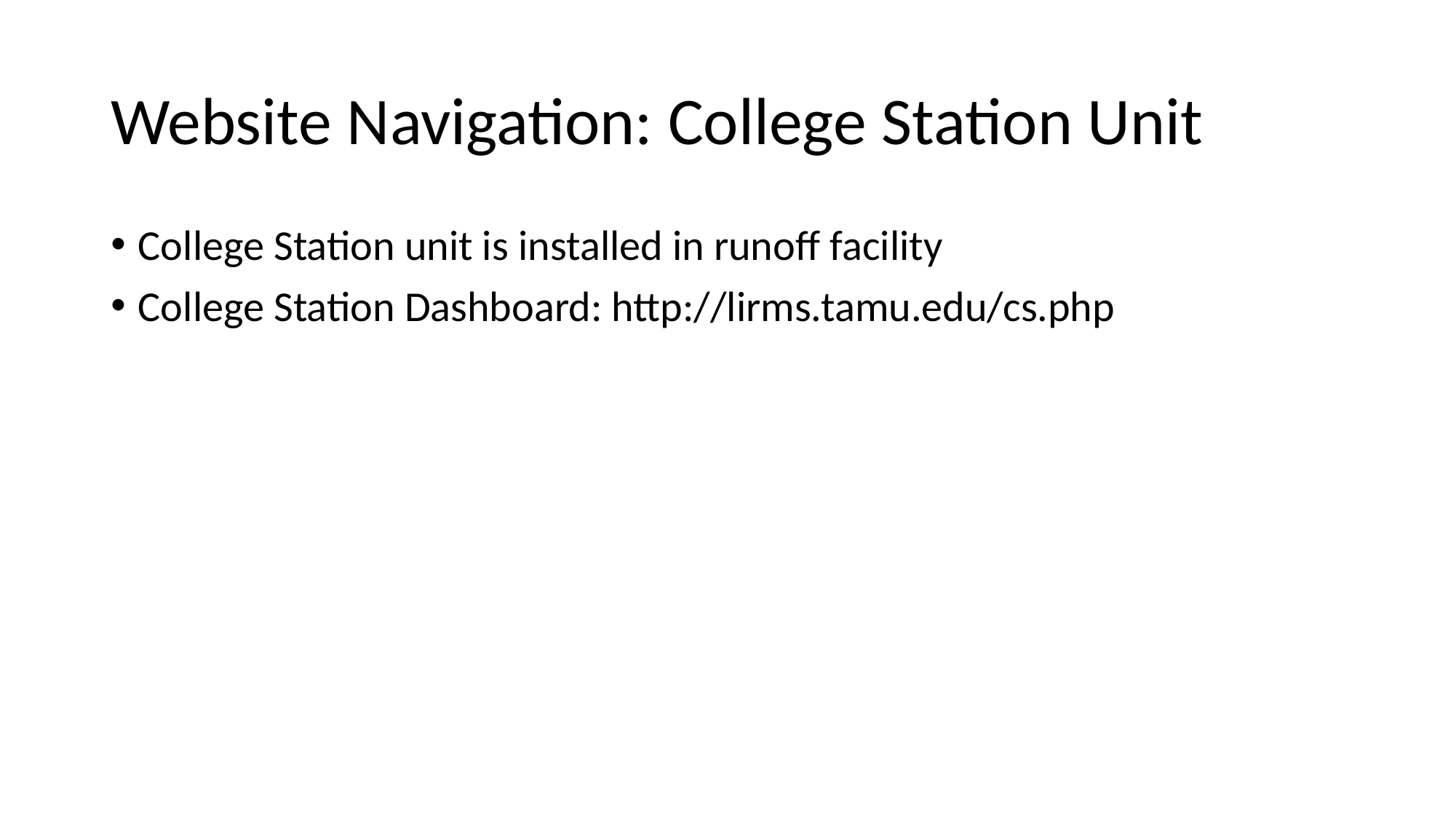

# Website Navigation: College Station Unit
College Station unit is installed in runoff facility
College Station Dashboard: http://lirms.tamu.edu/cs.php